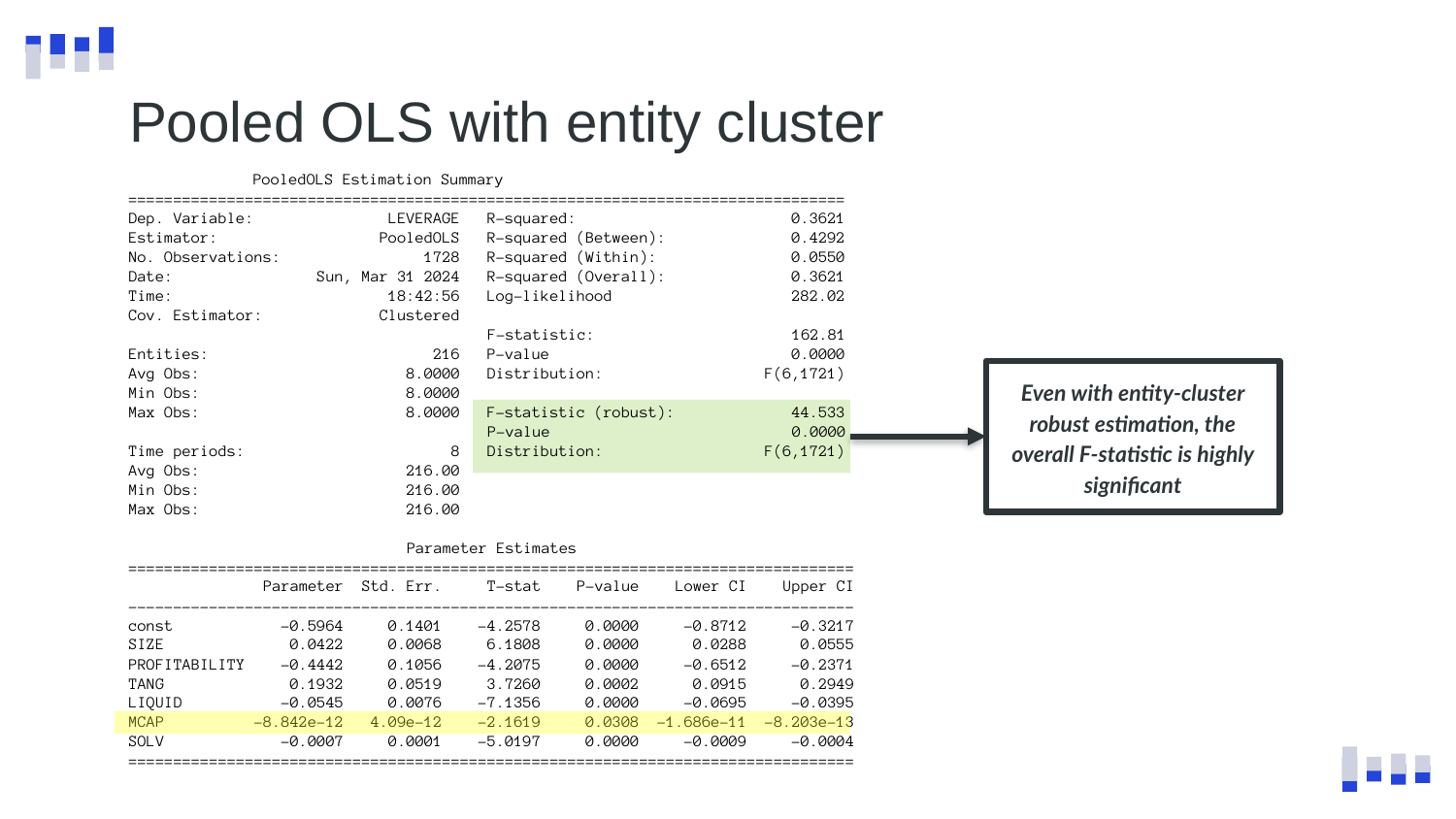

# Pooled OLS with entity cluster
 PooledOLS Estimation Summary
================================================================================
Dep. Variable:               LEVERAGE   R-squared:                        0.3621
Estimator:                  PooledOLS   R-squared (Between):              0.4292
No. Observations:                1728   R-squared (Within):               0.0550
Date:                Sun, Mar 31 2024   R-squared (Overall):              0.3621
Time:                        18:42:56   Log-likelihood                    282.02
Cov. Estimator:             Clustered
                                        F-statistic:                      162.81
Entities:                         216   P-value                           0.0000
Avg Obs:                       8.0000   Distribution:                  F(6,1721)
Min Obs:                       8.0000
Max Obs:                       8.0000   F-statistic (robust):             44.533
                                        P-value                           0.0000
Time periods:                       8   Distribution:                  F(6,1721)
Avg Obs:                       216.00
Min Obs:                       216.00
Max Obs:                       216.00

                               Parameter Estimates
=================================================================================
               Parameter  Std. Err.     T-stat    P-value    Lower CI    Upper CI
---------------------------------------------------------------------------------
const            -0.5964     0.1401    -4.2578     0.0000     -0.8712     -0.3217
SIZE              0.0422     0.0068     6.1808     0.0000      0.0288      0.0555
PROFITABILITY    -0.4442     0.1056    -4.2075     0.0000     -0.6512     -0.2371
TANG              0.1932     0.0519     3.7260     0.0002      0.0915      0.2949
LIQUID           -0.0545     0.0076    -7.1356     0.0000     -0.0695     -0.0395
MCAP          -8.842e-12   4.09e-12    -2.1619     0.0308  -1.686e-11  -8.203e-13
SOLV             -0.0007     0.0001    -5.0197     0.0000     -0.0009     -0.0004
=================================================================================
Even with entity-cluster robust estimation, the overall F-statistic is highly significant